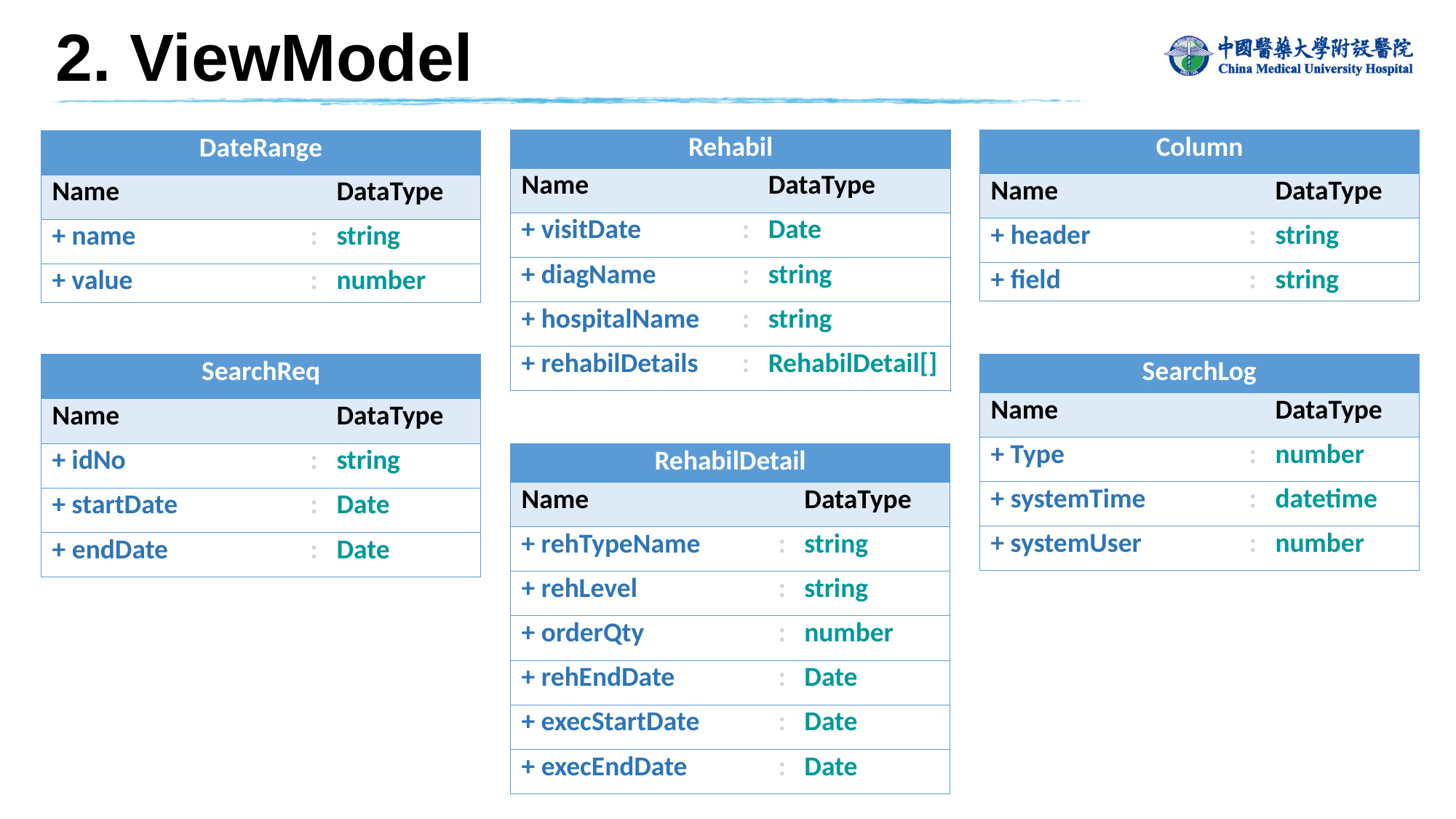

2. ViewModel
| Rehabil |  |  |
| --- | --- | --- |
| Name |  | DataType |
| + visitDate | : | Date |
| + diagName | : | string |
| + hospitalName | : | string |
| + rehabilDetails | : | RehabilDetail[] |
| Column |  |  |
| --- | --- | --- |
| Name |  | DataType |
| + header | : | string |
| + field | : | string |
| DateRange |  |  |
| --- | --- | --- |
| Name |  | DataType |
| + name | : | string |
| + value | : | number |
| SearchReq |  |  |
| --- | --- | --- |
| Name |  | DataType |
| + idNo | : | string |
| + startDate | : | Date |
| + endDate | : | Date |
| SearchLog |  |  |
| --- | --- | --- |
| Name |  | DataType |
| + Type | : | number |
| + systemTime | : | datetime |
| + systemUser | : | number |
| RehabilDetail |  |  |
| --- | --- | --- |
| Name |  | DataType |
| + rehTypeName | : | string |
| + rehLevel | : | string |
| + orderQty | : | number |
| + rehEndDate | : | Date |
| + execStartDate | : | Date |
| + execEndDate | : | Date |